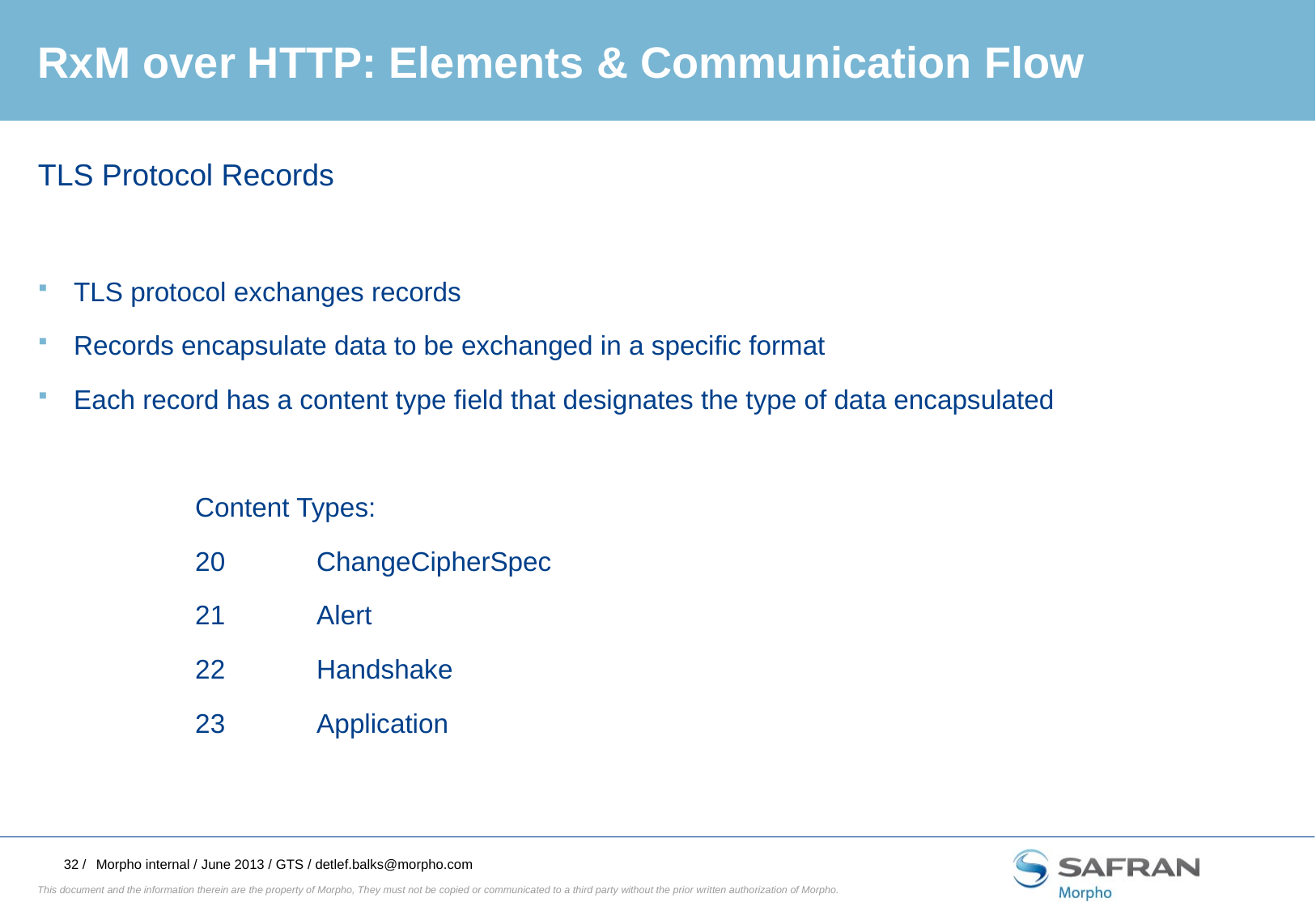

# RxM over HTTP: Elements & Communication Flow
TLS Protocol Records

TLS protocol exchanges records
Records encapsulate data to be exchanged in a specific format
Each record has a content type field that designates the type of data encapsulated

		Content Types:
		20	ChangeCipherSpec
		21 	Alert
		22 	Handshake
		23	Application
Morpho internal / June 2013 / GTS / detlef.balks@morpho.com